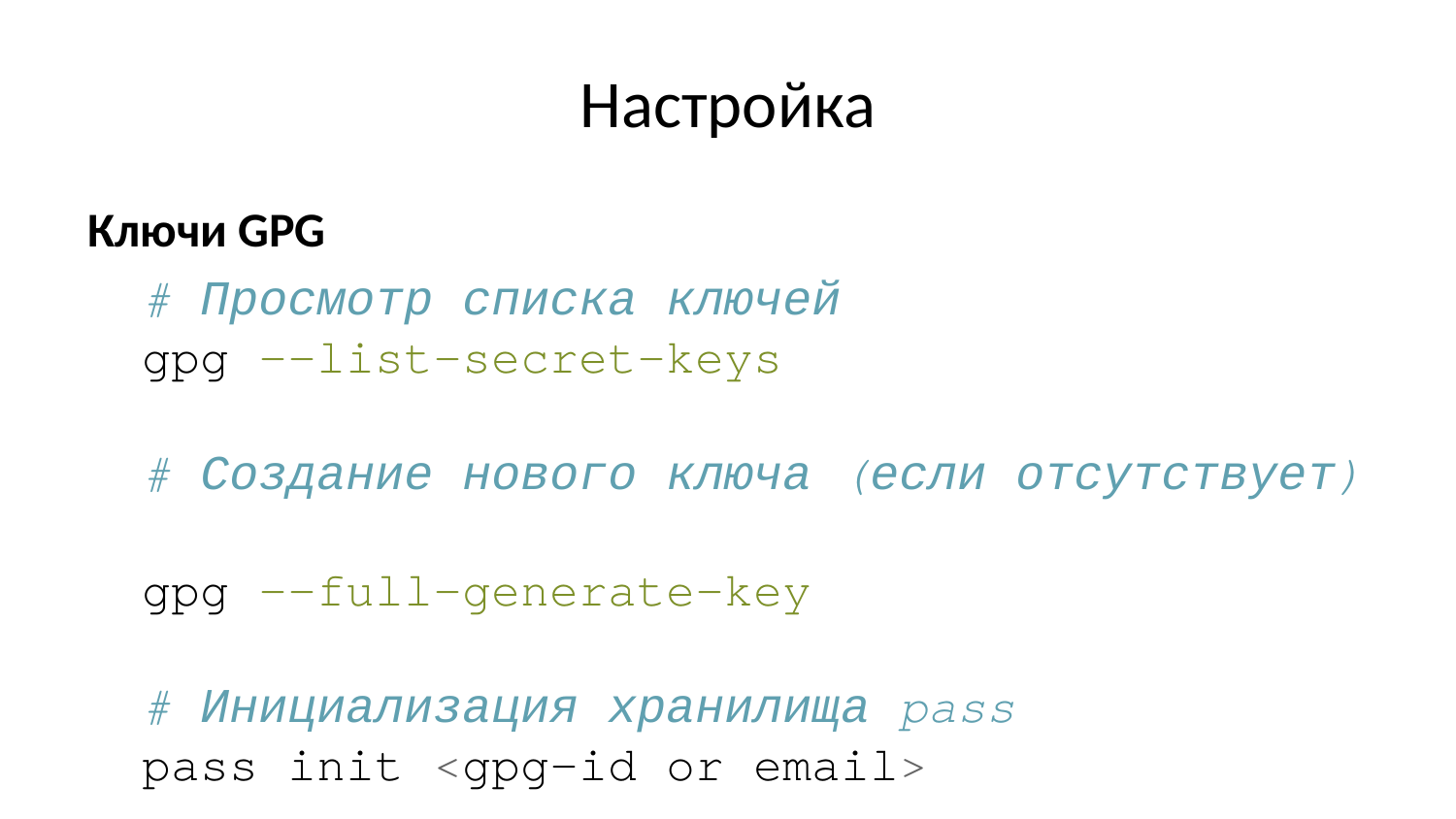

# Настройка
Ключи GPG
# Просмотр списка ключей gpg --list-secret-keys # Создание нового ключа (если отсутствует) gpg --full-generate-key # Инициализация хранилища pass pass init <gpg-id or email>
Синхронизация с git
# Инициализация git для pass pass git init # Добавление удаленного репозитория pass git remote add origin git@github.com:<git_username>/<git_repo>.git # Синхронизация pass git pull pass git push